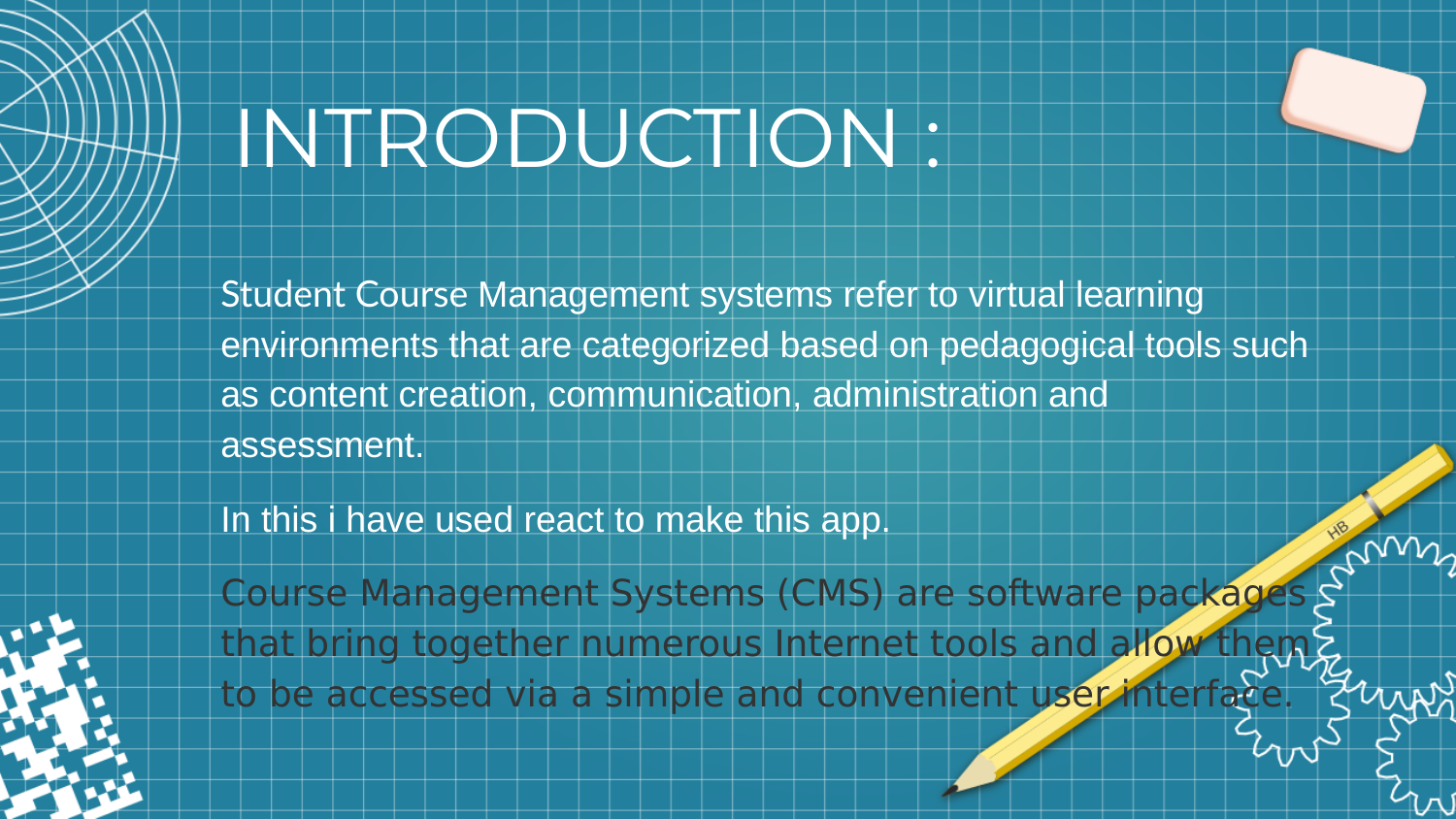

INTRODUCTION :
Student Course Management systems refer to virtual learning environments that are categorized based on pedagogical tools such as content creation, communication, administration and assessment.
In this i have used react to make this app.
Course Management Systems (CMS) are software packages that bring together numerous Internet tools and allow them to be accessed via a simple and convenient user interface.